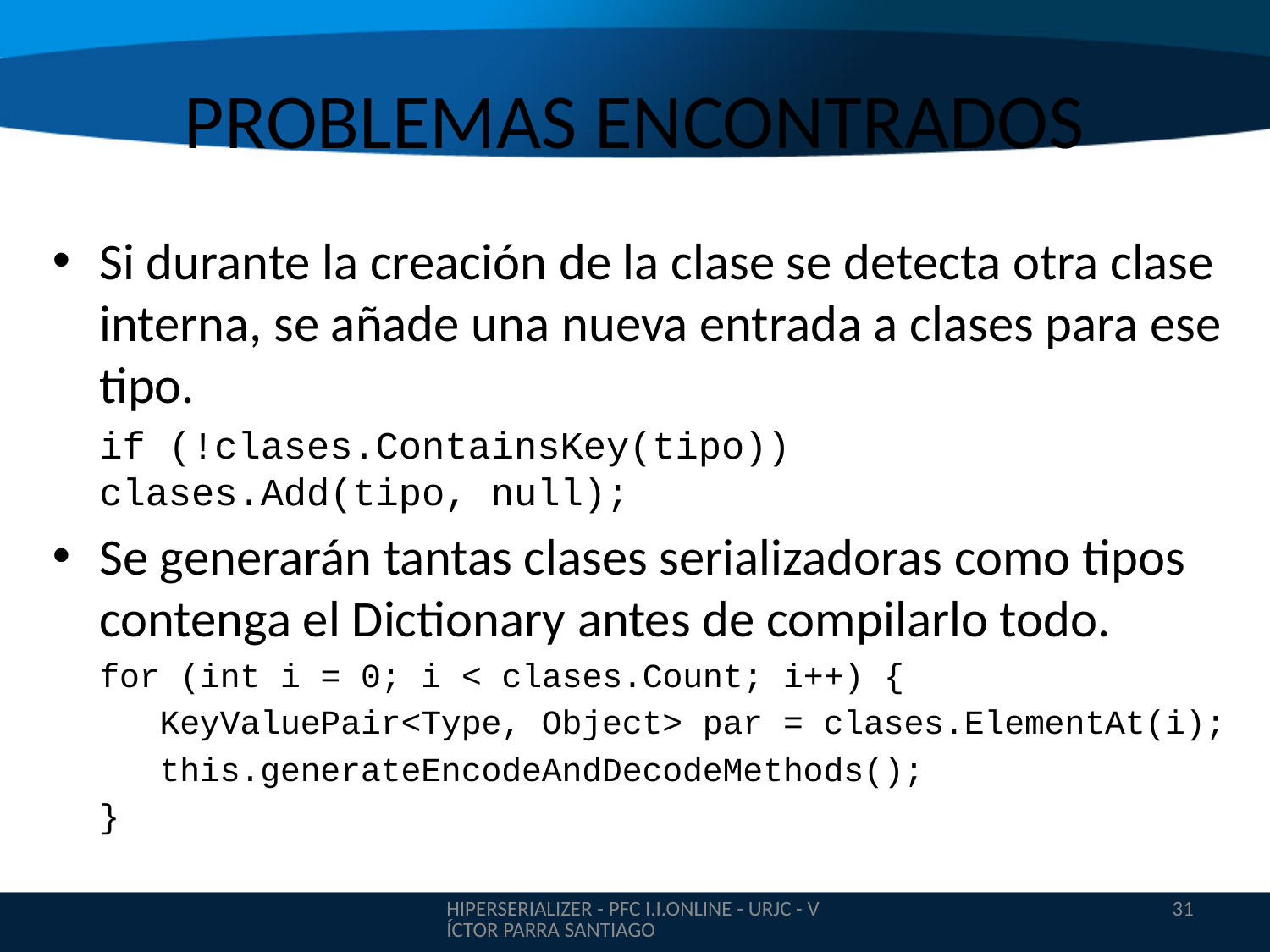

# PROBLEMAS ENCONTRADOS
Si durante la creación de la clase se detecta otra clase interna, se añade una nueva entrada a clases para ese tipo.
	if (!clases.ContainsKey(tipo)) 	clases.Add(tipo, null);
Se generarán tantas clases serializadoras como tipos contenga el Dictionary antes de compilarlo todo.
	for (int i = 0; i < clases.Count; i++) {
	   KeyValuePair<Type, Object> par = clases.ElementAt(i);
	   this.generateEncodeAndDecodeMethods();
	}

HIPERSERIALIZER - PFC I.I.ONLINE - URJC - VÍCTOR PARRA SANTIAGO
31